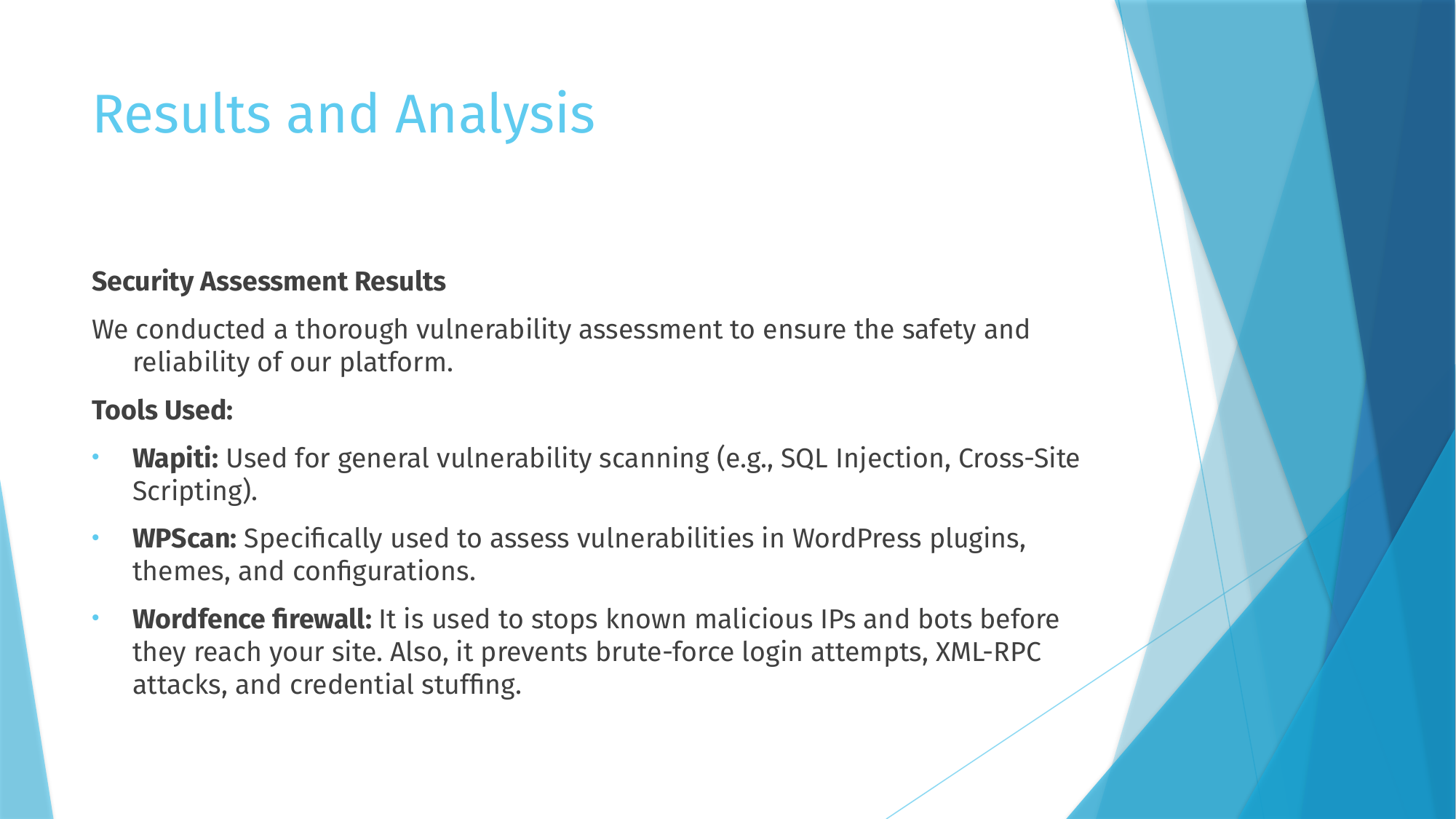

# Results and Analysis
Security Assessment Results
We conducted a thorough vulnerability assessment to ensure the safety and reliability of our platform.
Tools Used:
Wapiti: Used for general vulnerability scanning (e.g., SQL Injection, Cross-Site Scripting).
WPScan: Specifically used to assess vulnerabilities in WordPress plugins, themes, and configurations.
Wordfence firewall: It is used to stops known malicious IPs and bots before they reach your site. Also, it prevents brute-force login attempts, XML-RPC attacks, and credential stuffing.